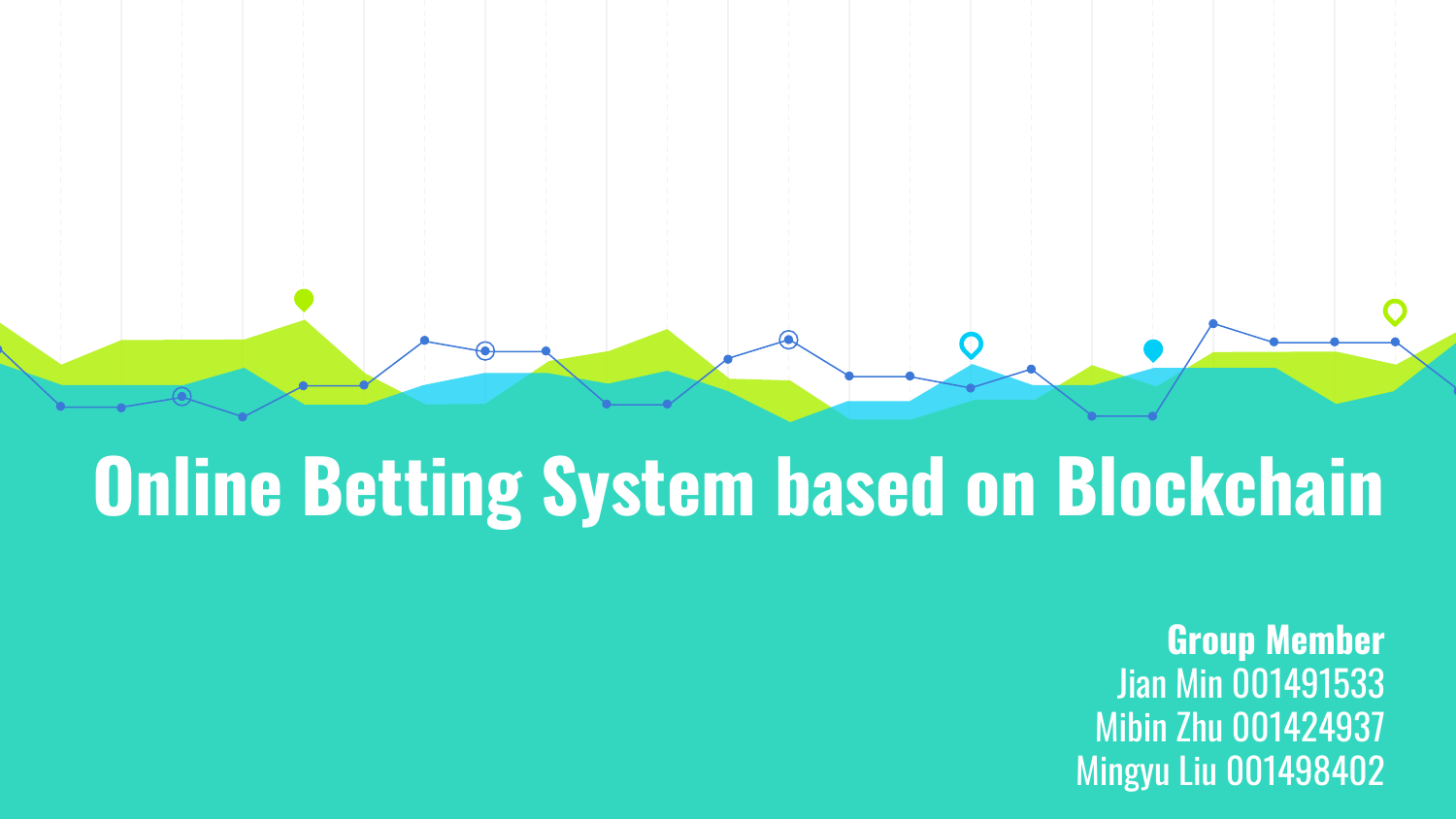

# Online Betting System based on Blockchain Group Member Jian Min 001491533 Mibin Zhu 001424937 Mingyu Liu 001498402